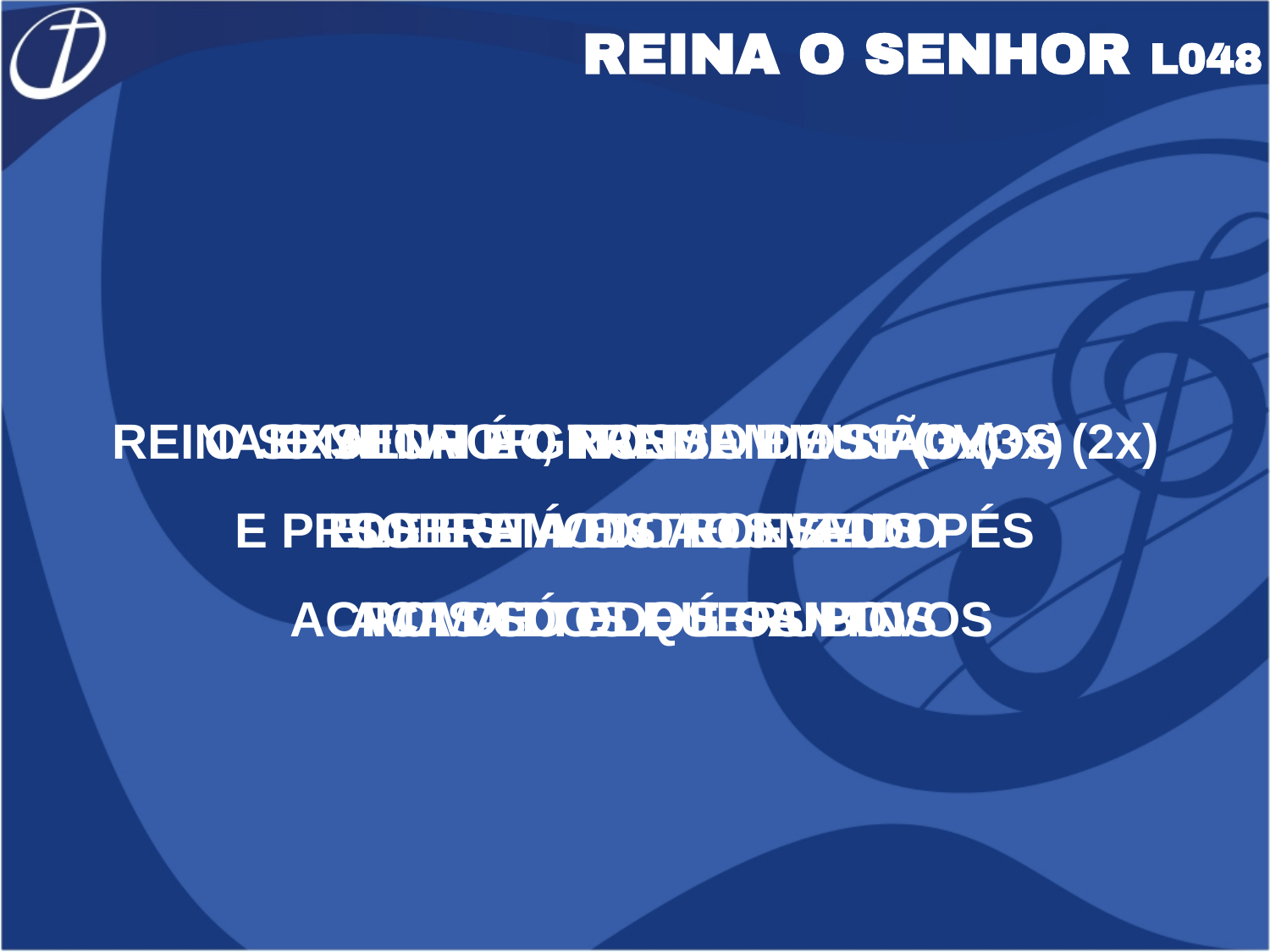

REINA O SENHOR L048
O SENHOR É GRANDE EM SIÃO (3x)
SOBREMODO ELEVADO
 ACIMA DE TODOS OS POVOS
EXALTAI AO NOSSO DEUS (3x)
E PROSTRAI-VOS AOS SEUS PÉS
POIS SÓ ELE É SANTO
REINA O SENHOR, TREMAM OS POVOS (2x)
ELE ESTÁ ENTRONIZADO
 ACIMA DOS QUERUBINS